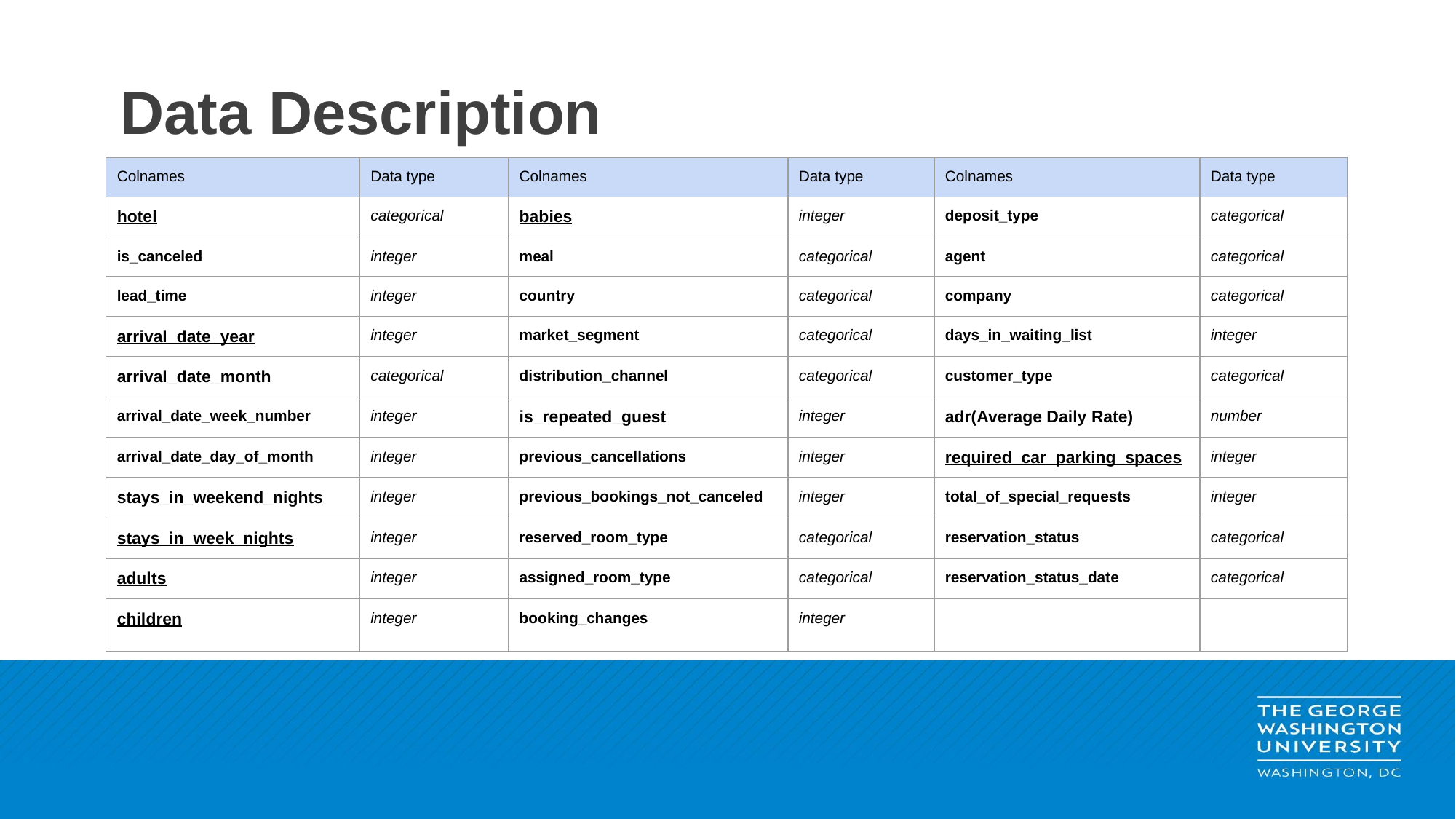

# Data Description
| Colnames | Data type | Colnames | Data type | Colnames | Data type |
| --- | --- | --- | --- | --- | --- |
| hotel | categorical | babies | integer | deposit\_type | categorical |
| is\_canceled | integer | meal | categorical | agent | categorical |
| lead\_time | integer | country | categorical | company | categorical |
| arrival\_date\_year | integer | market\_segment | categorical | days\_in\_waiting\_list | integer |
| arrival\_date\_month | categorical | distribution\_channel | categorical | customer\_type | categorical |
| arrival\_date\_week\_number | integer | is\_repeated\_guest | integer | adr(Average Daily Rate) | number |
| arrival\_date\_day\_of\_month | integer | previous\_cancellations | integer | required\_car\_parking\_spaces | integer |
| stays\_in\_weekend\_nights | integer | previous\_bookings\_not\_canceled | integer | total\_of\_special\_requests | integer |
| stays\_in\_week\_nights | integer | reserved\_room\_type | categorical | reservation\_status | categorical |
| adults | integer | assigned\_room\_type | categorical | reservation\_status\_date | categorical |
| children | integer | booking\_changes | integer |  |  |